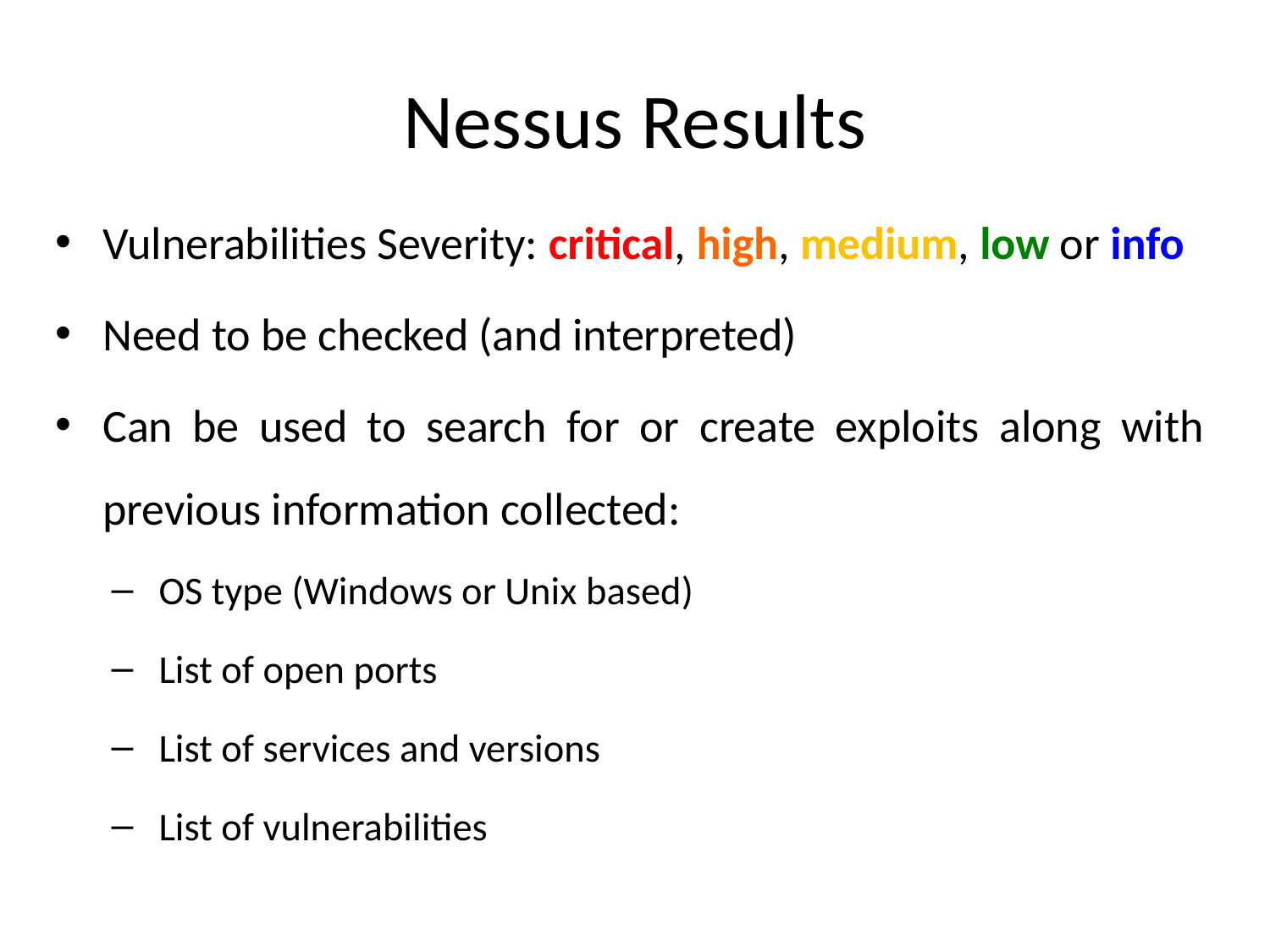

# Nessus Results
Vulnerabilities Severity: critical, high, medium, low or info
Need to be checked (and interpreted)
Can be used to search for or create exploits along with previous information collected:
OS type (Windows or Unix based)
List of open ports
List of services and versions
List of vulnerabilities